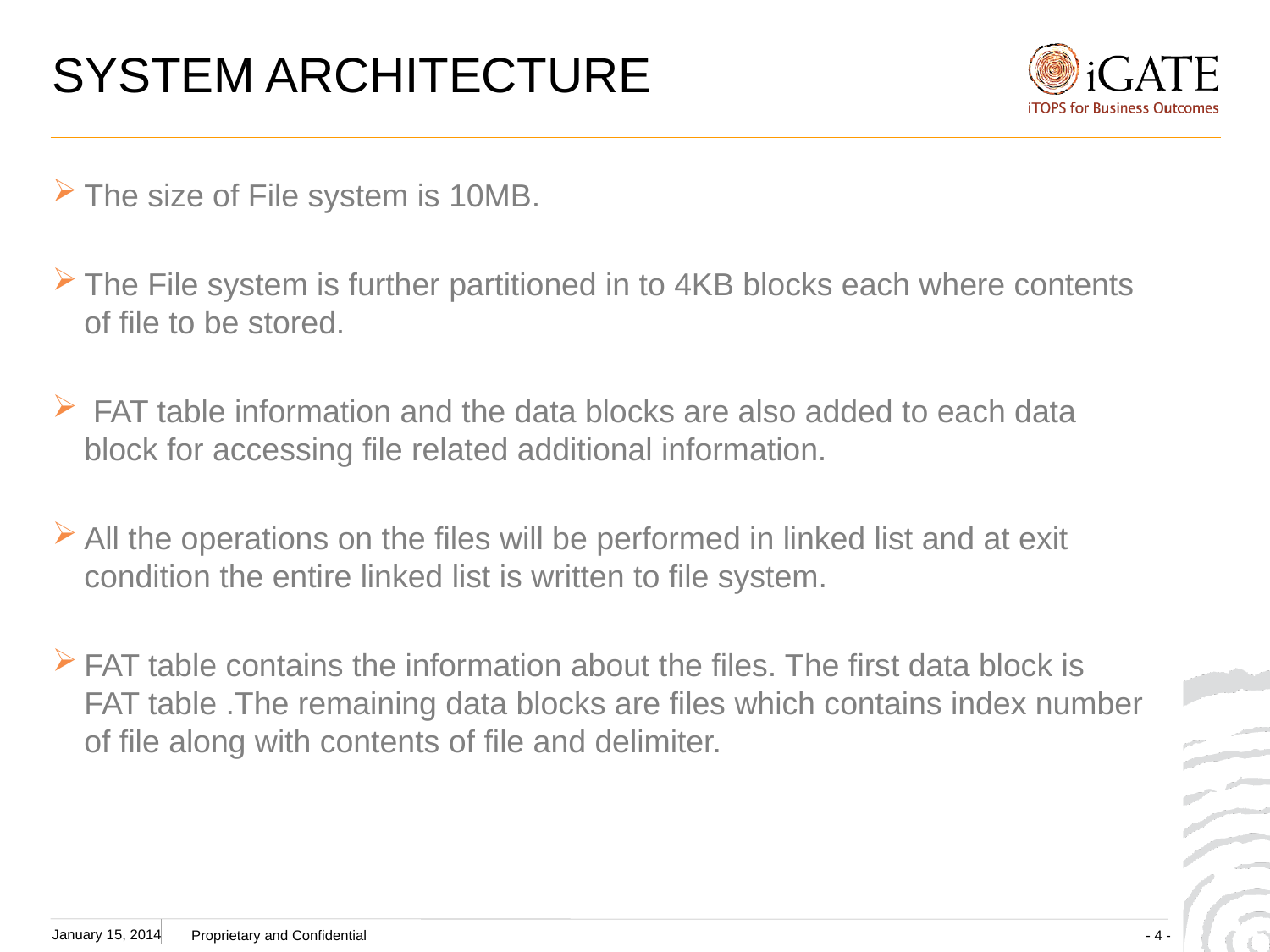

# SYSTEM ARCHITECTURE
The size of File system is 10MB.

The File system is further partitioned in to 4KB blocks each where contents of file to be stored.

 FAT table information and the data blocks are also added to each data block for accessing file related additional information.

All the operations on the files will be performed in linked list and at exit condition the entire linked list is written to file system.

FAT table contains the information about the files. The first data block is FAT table .The remaining data blocks are files which contains index number of file along with contents of file and delimiter.